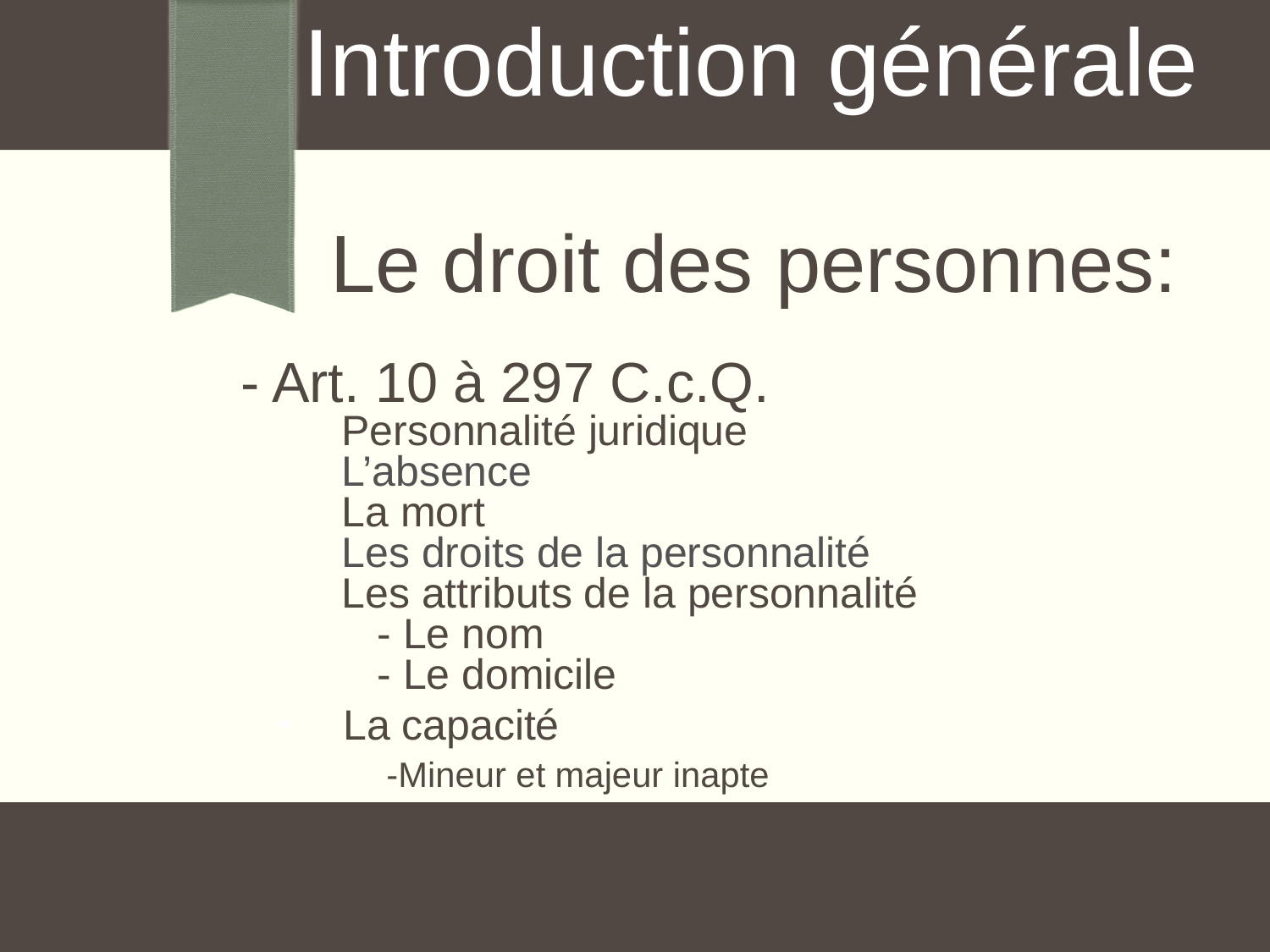

Introduction générale

     Le droit des personnes:

- Art. 10 à 297 C.c.Q.
Personnalité juridique
L’absence
La mort
Les droits de la personnalité
Les attributs de la personnalité
   - Le nom
   - Le domicile
 La capacité
      -Mineur et majeur inapte